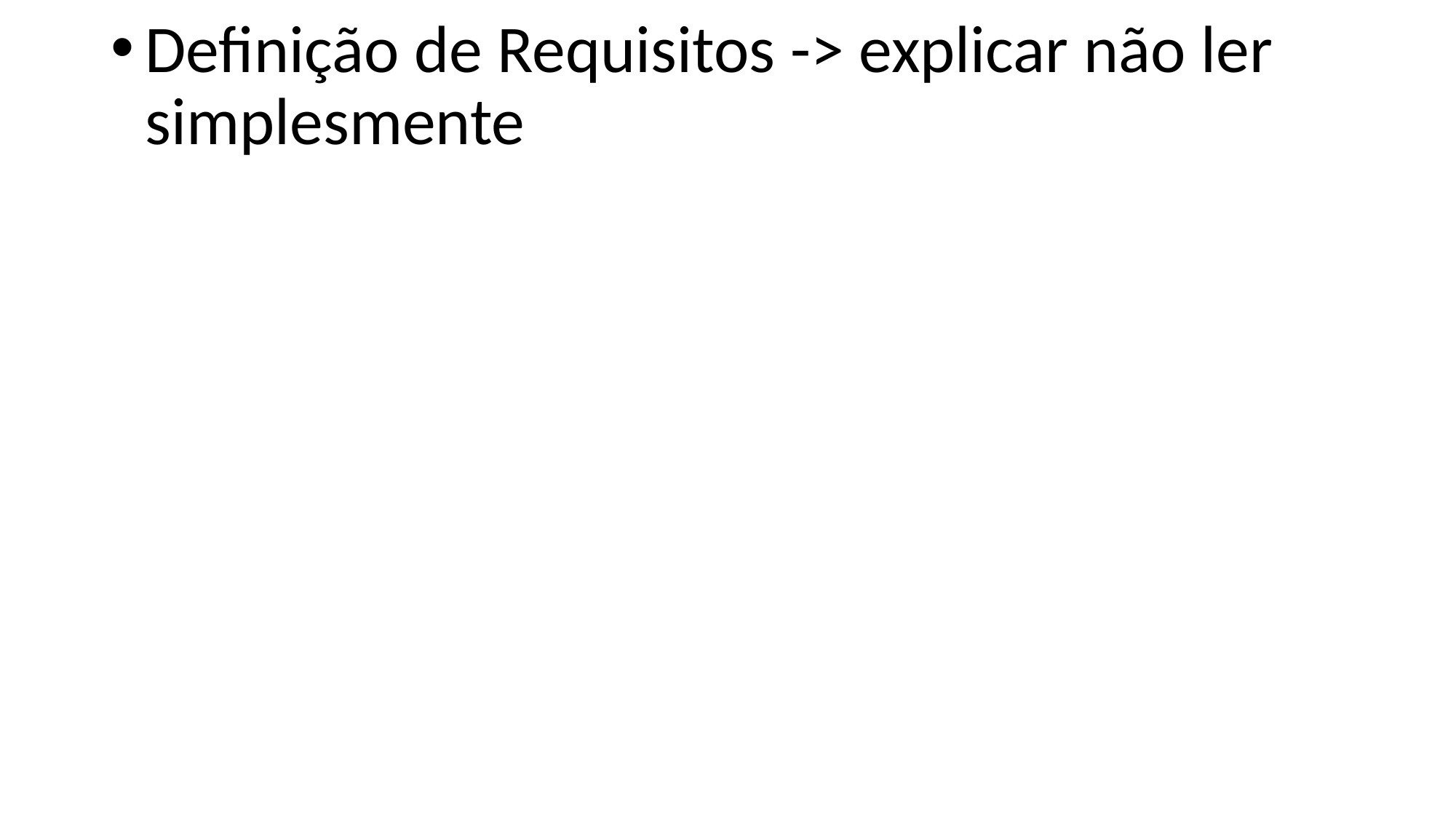

# Definição de Requisitos -> explicar não ler simplesmente